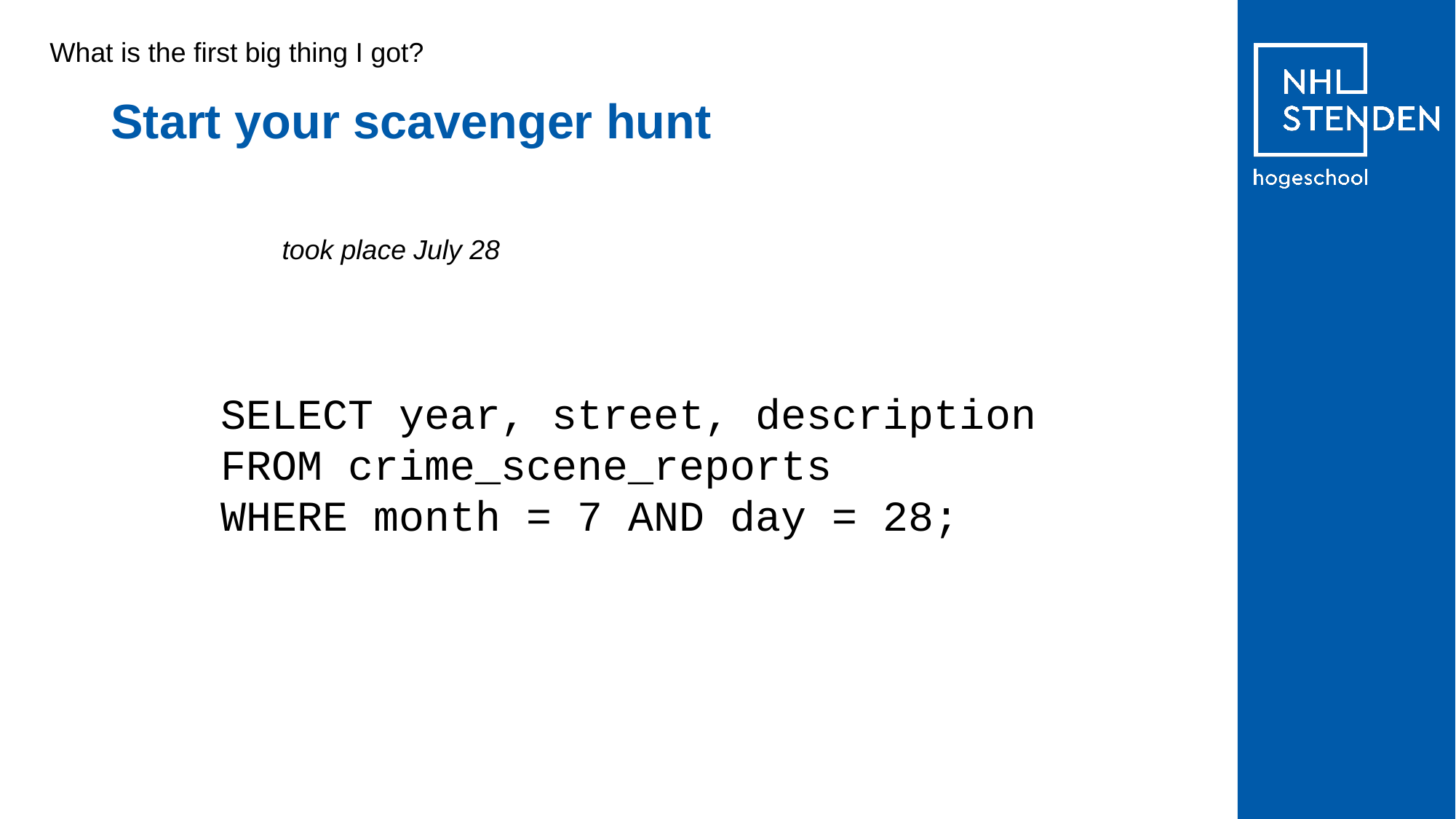

What is the first big thing I got?
# Start your scavenger hunt
took place July 28
SELECT year, street, description
FROM crime_scene_reports
WHERE month = 7 AND day = 28;